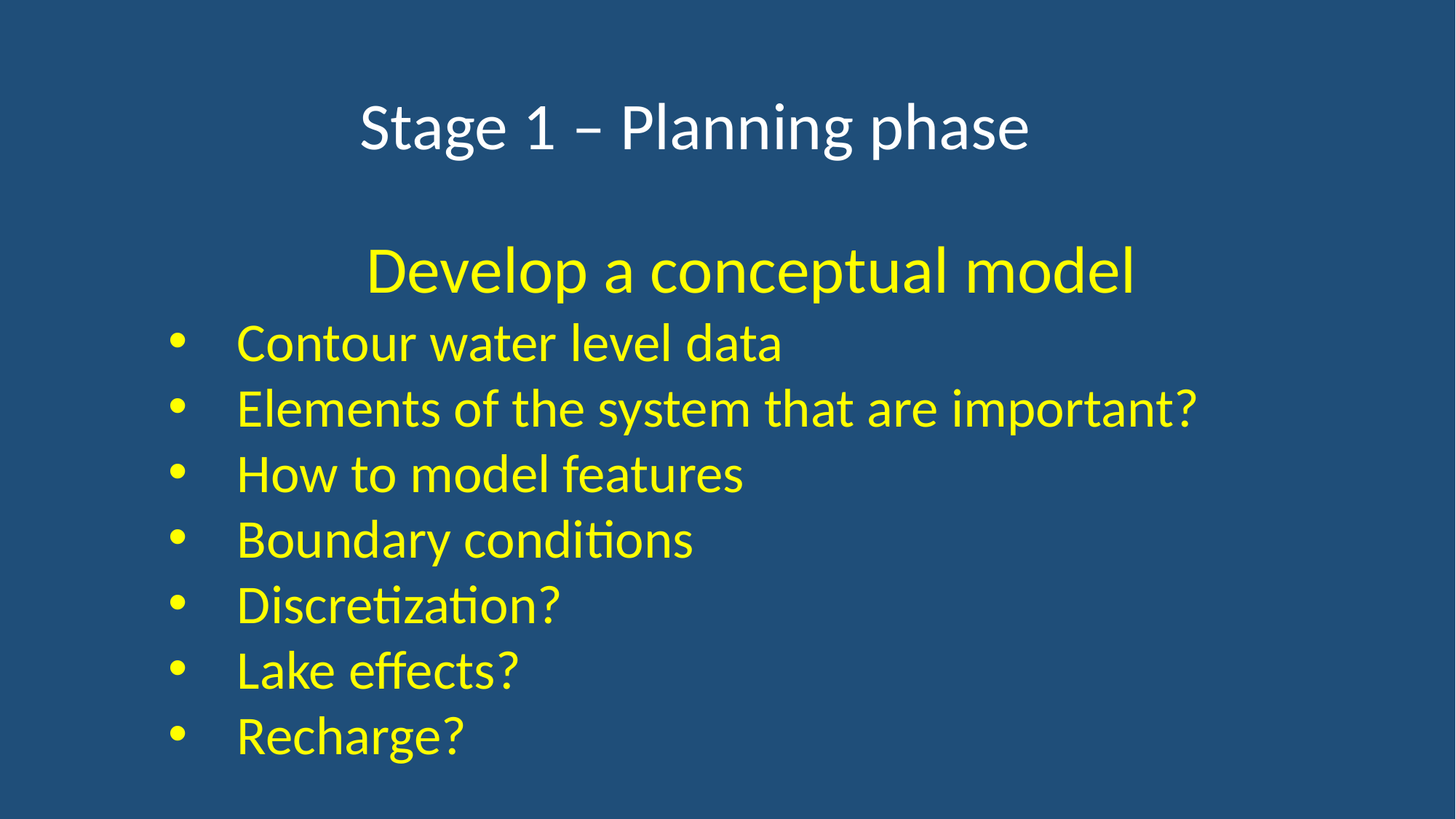

Stage 1 – Planning phase
Develop a conceptual model
Contour water level data
Elements of the system that are important?
How to model features
Boundary conditions
Discretization?
Lake effects?
Recharge?